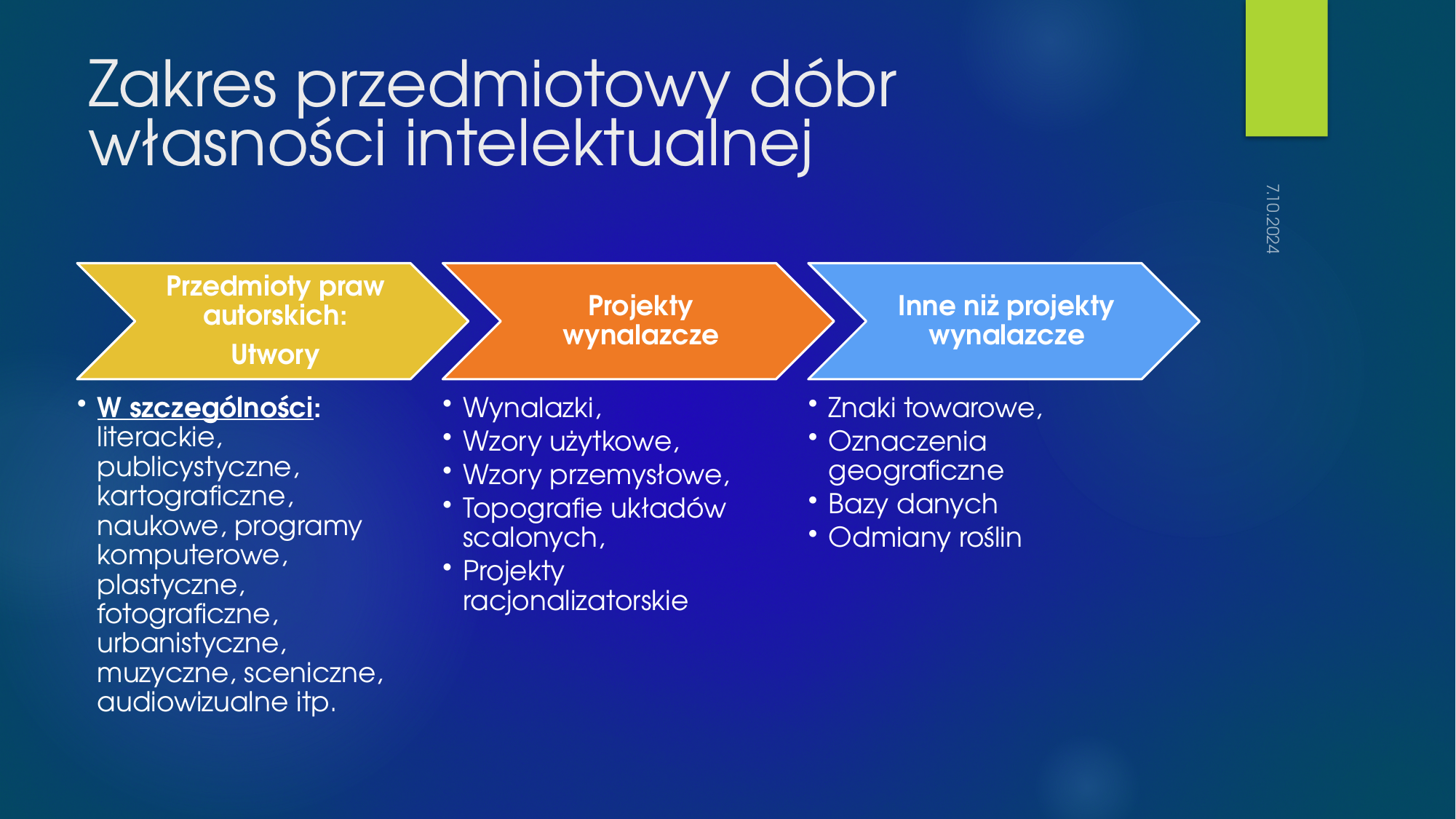

# Zakres przedmiotowy dóbr własności intelektualnej
7.10.2024
Przedmioty praw autorskich:
Utwory
W szczególności: literackie, publicystyczne, kartograficzne, naukowe, programy komputerowe, plastyczne, fotograficzne, urbanistyczne, muzyczne, sceniczne, audiowizualne itp.
Projekty wynalazcze
Wynalazki,
Wzory użytkowe,
Wzory przemysłowe,
Topografie układów scalonych,
Projekty racjonalizatorskie
Inne niż projekty wynalazcze
Znaki towarowe,
Oznaczenia geograficzne
Bazy danych
Odmiany roślin